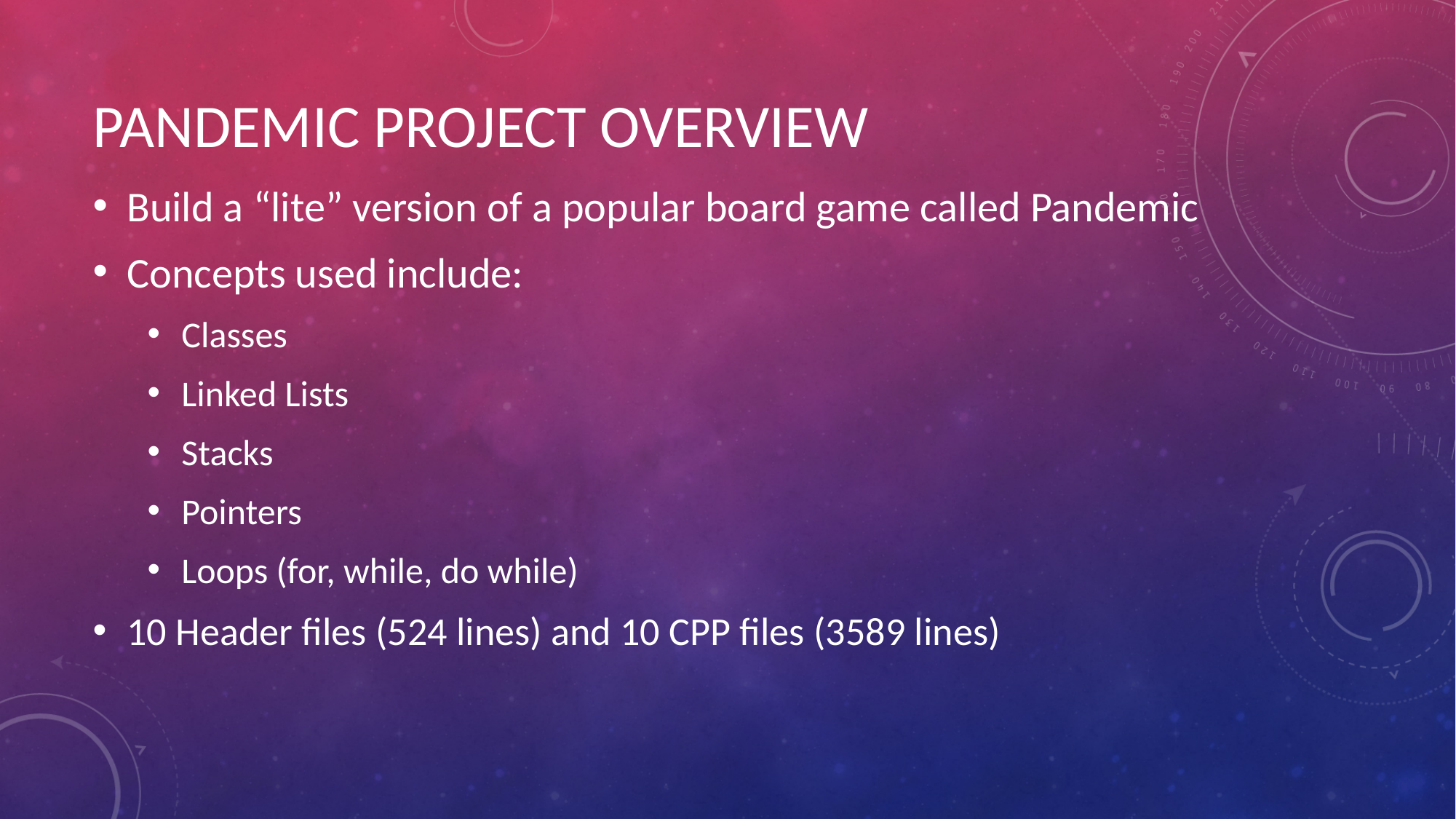

# Pandemic Project overview
Build a “lite” version of a popular board game called Pandemic
Concepts used include:
Classes
Linked Lists
Stacks
Pointers
Loops (for, while, do while)
10 Header files (524 lines) and 10 CPP files (3589 lines)